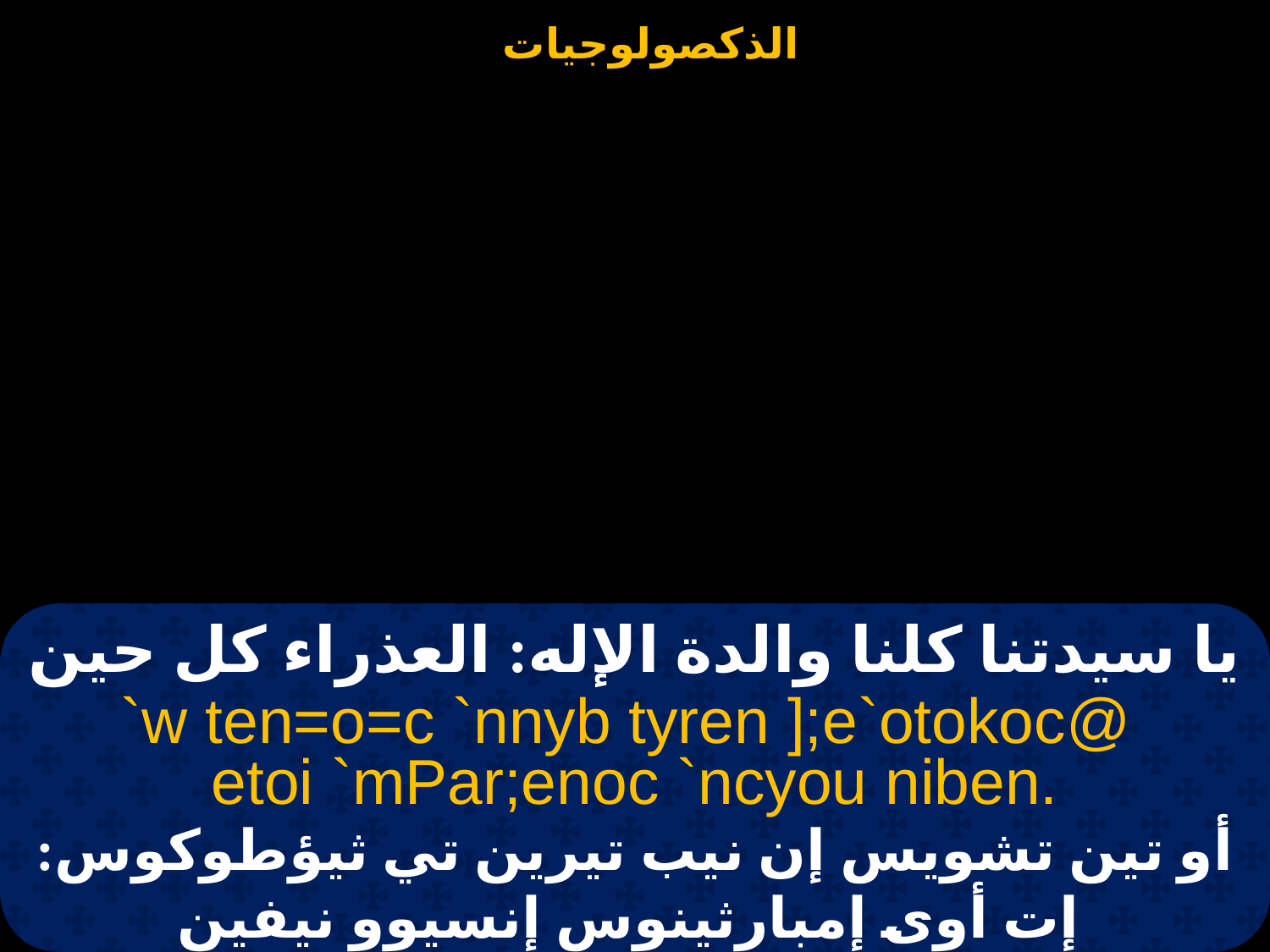

# يا سيدتنا كلنا والدة الإله: العذراء كل حين
`w ten=o=c `nnyb tyren ];e`otokoc@
etoi `mPar;enoc `ncyou niben.
أو تين تشويس إن نيب تيرين تي ثيؤطوكوس:
 إت أوى إمبارثينوس إنسيوو نيفين